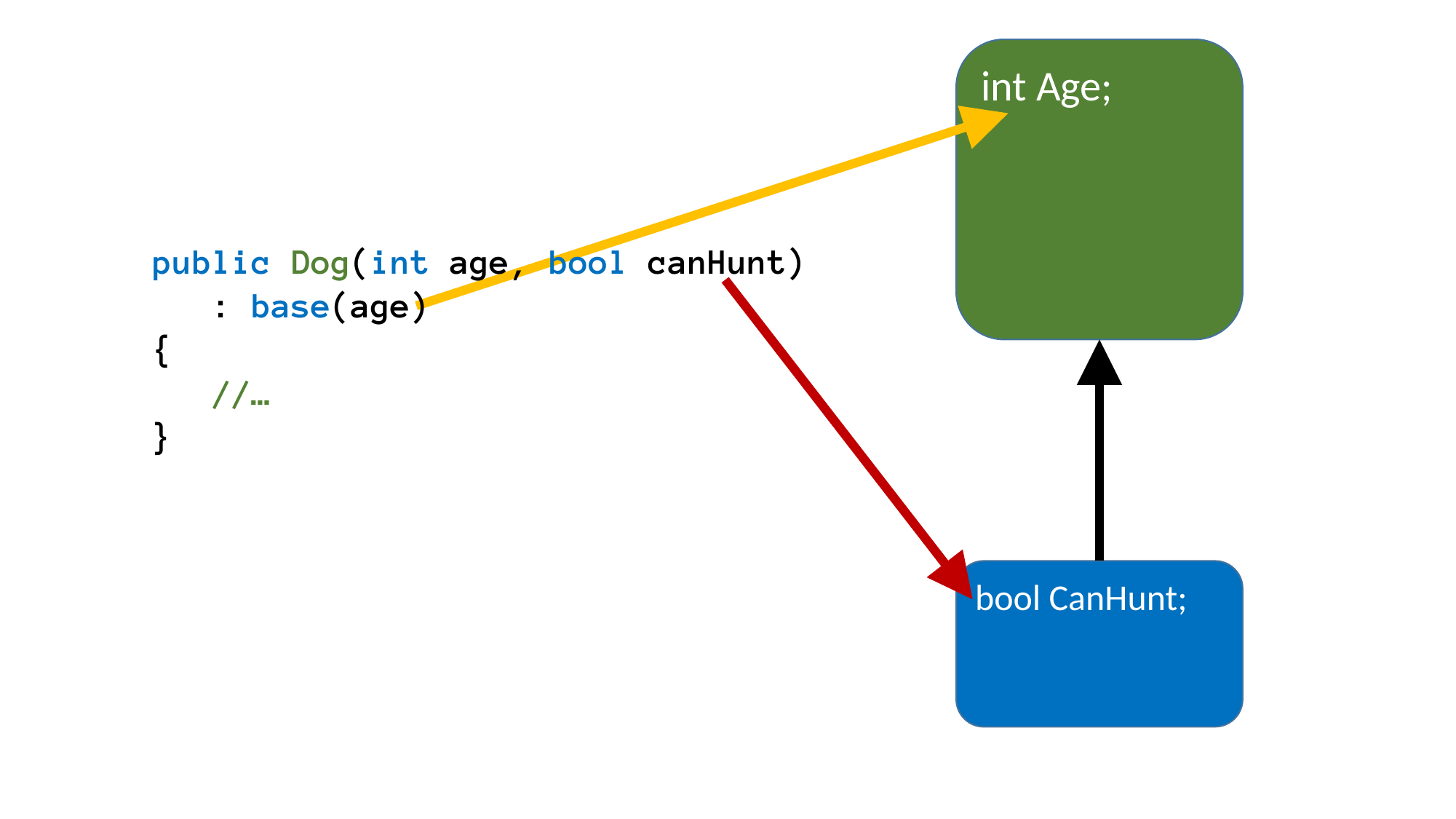

int Age;

public Dog(int age, bool canHunt)
   : base(age)
{
   //…
}
bool CanHunt;